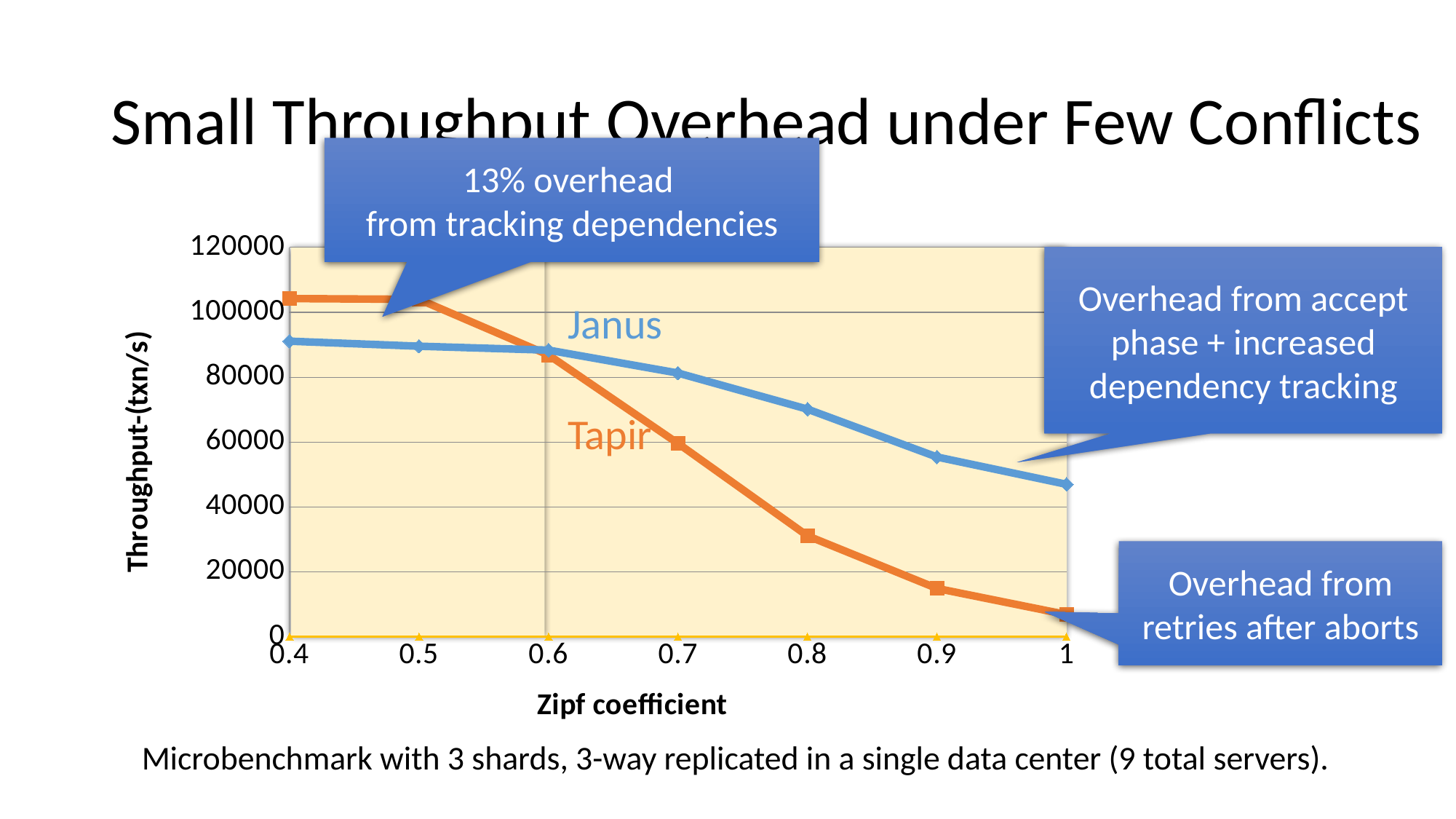

# Small Throughput Overhead under Few Conflicts
13% overhead
from tracking dependencies

### Chart

| Category | Janus | Tapir | #REF! |
|---|---|---|---|

Overhead from accept phase + increased dependency tracking
Janus
Tapir
Overhead from retries after aborts
Microbenchmark with 3 shards, 3-way replicated in a single data center (9 total servers).